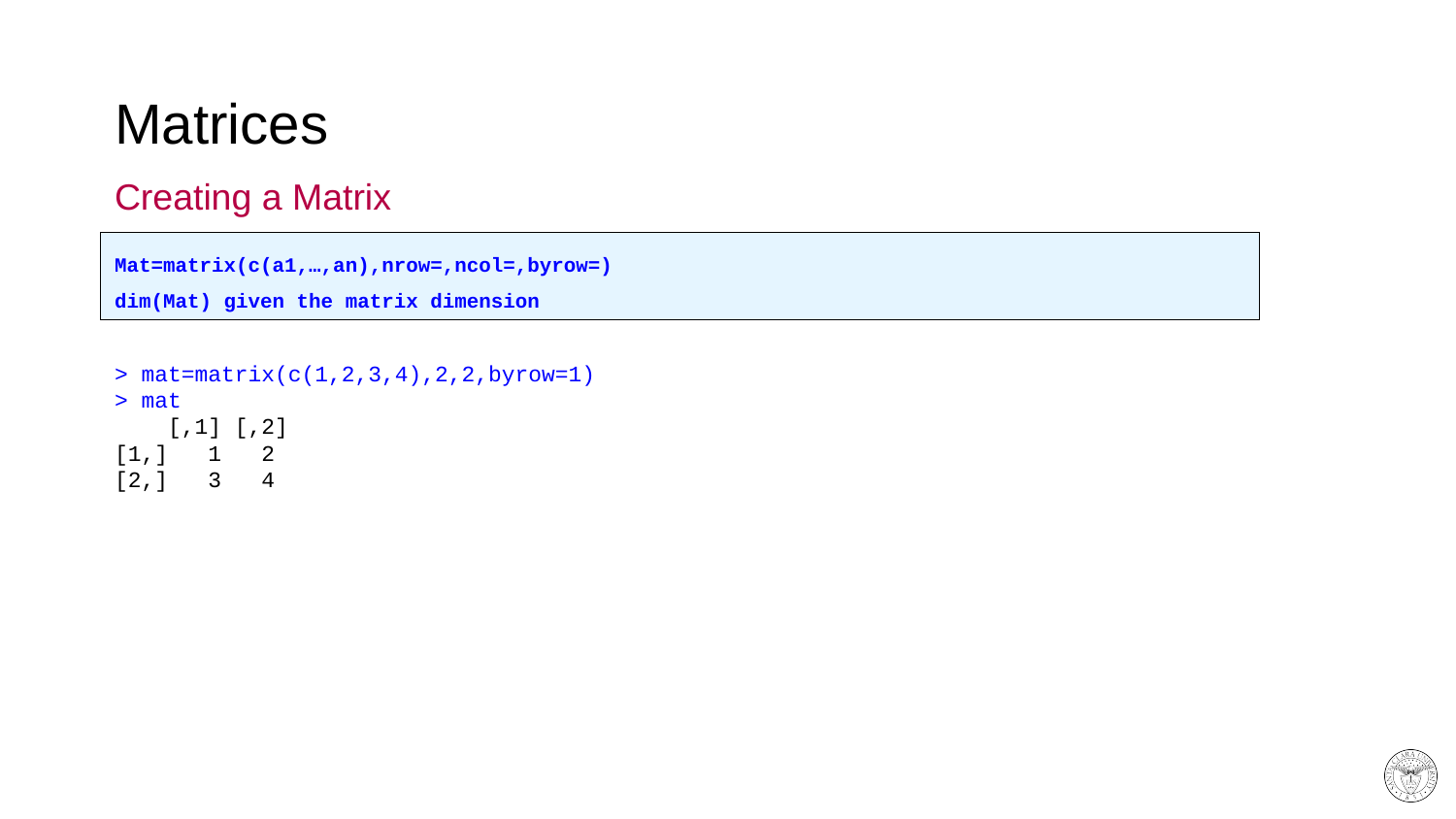

# Matrices
Creating a Matrix
Mat=matrix(c(a1,…,an),nrow=,ncol=,byrow=)
dim(Mat) given the matrix dimension
> mat=matrix(c(1,2,3,4),2,2,byrow=1)
> mat
    [,1] [,2]
[1,]   1   2
[2,]   3   4